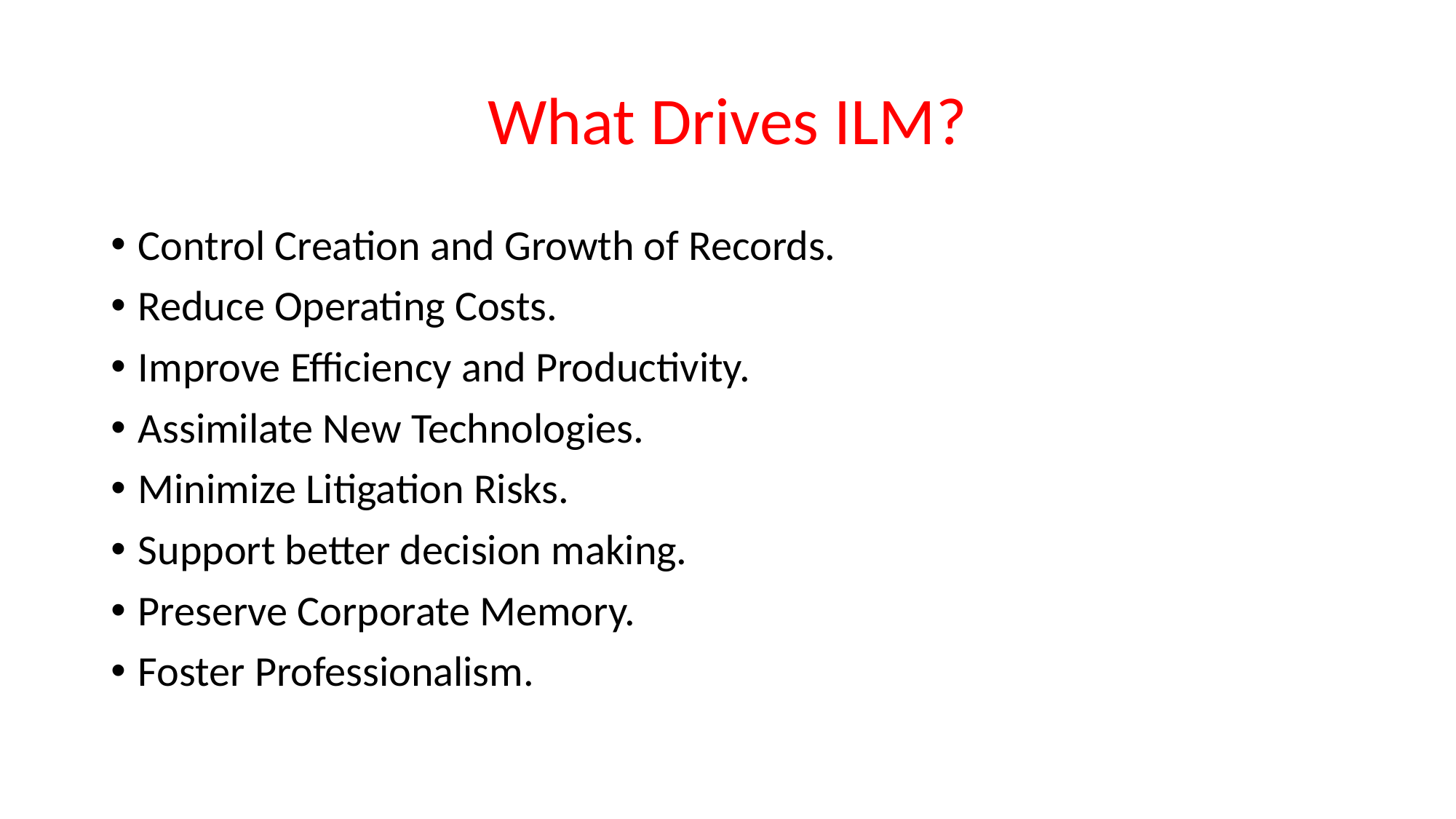

# What Drives ILM?
Control Creation and Growth of Records.
Reduce Operating Costs.
Improve Efficiency and Productivity.
Assimilate New Technologies.
Minimize Litigation Risks.
Support better decision making.
Preserve Corporate Memory.
Foster Professionalism.